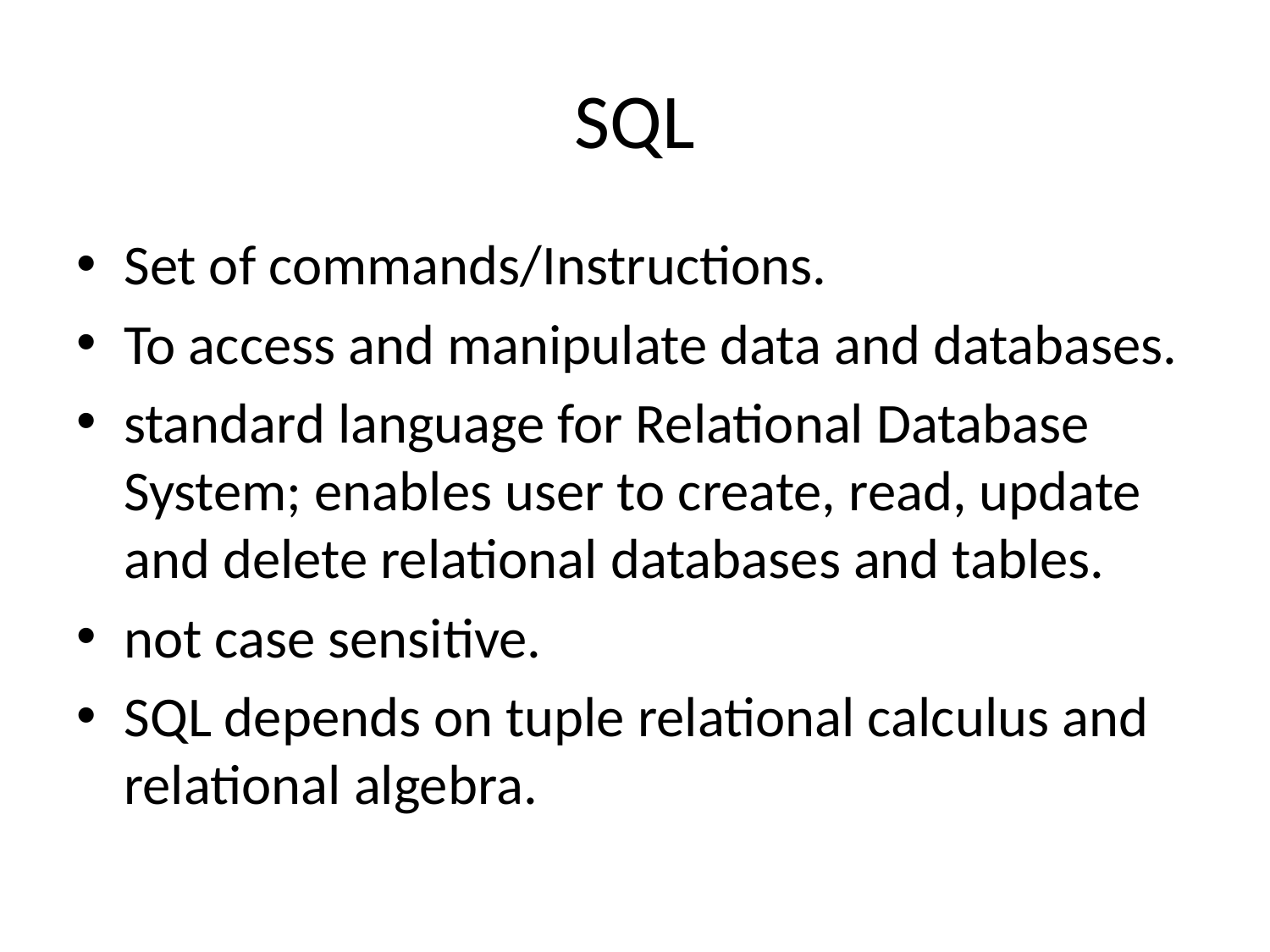

# SQL
Set of commands/Instructions.
To access and manipulate data and databases.
standard language for Relational Database System; enables user to create, read, update and delete relational databases and tables.
not case sensitive.
SQL depends on tuple relational calculus and relational algebra.